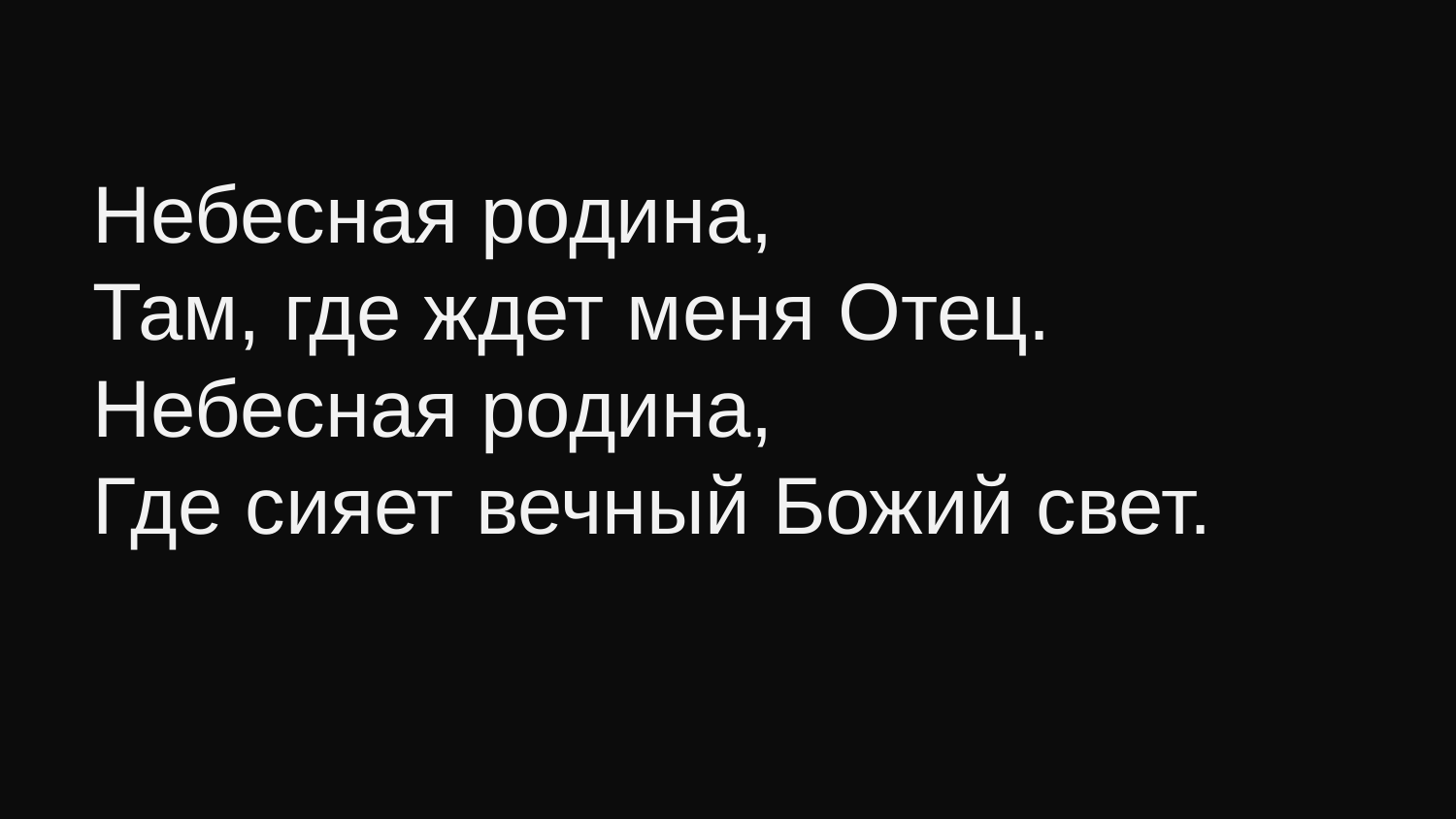

# Небесная родина, Там, где ждет меня Отец. Небесная родина, Где сияет вечный Божий свет.